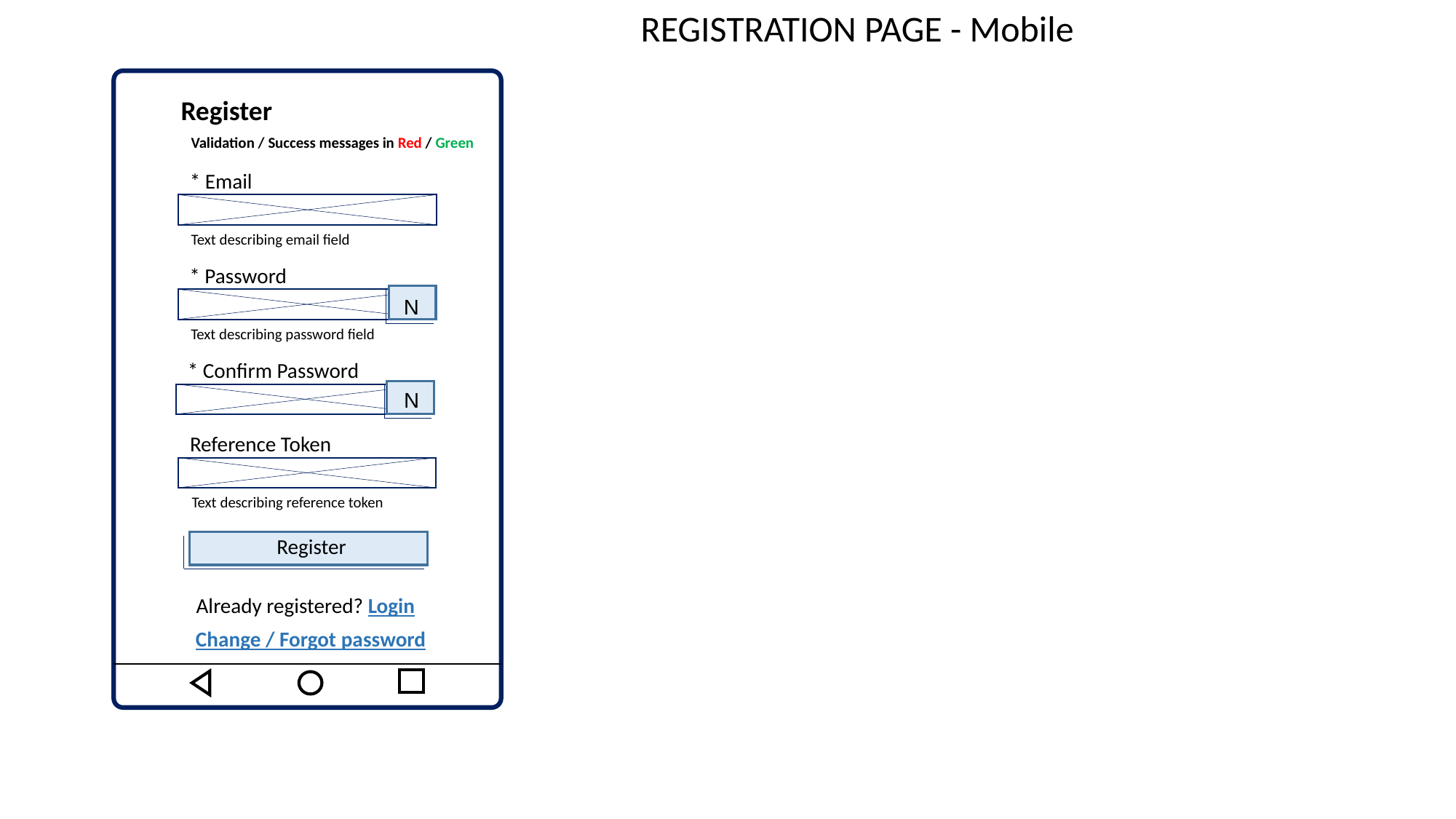

REGISTRATION PAGE - Mobile

Register
Validation / Success messages in Red / Green
* Email

Text describing email field
* Password

Text describing password field

N
* Confirm Password

N
Reference Token

Text describing reference token
Register

Already registered? Login
Change / Forgot password